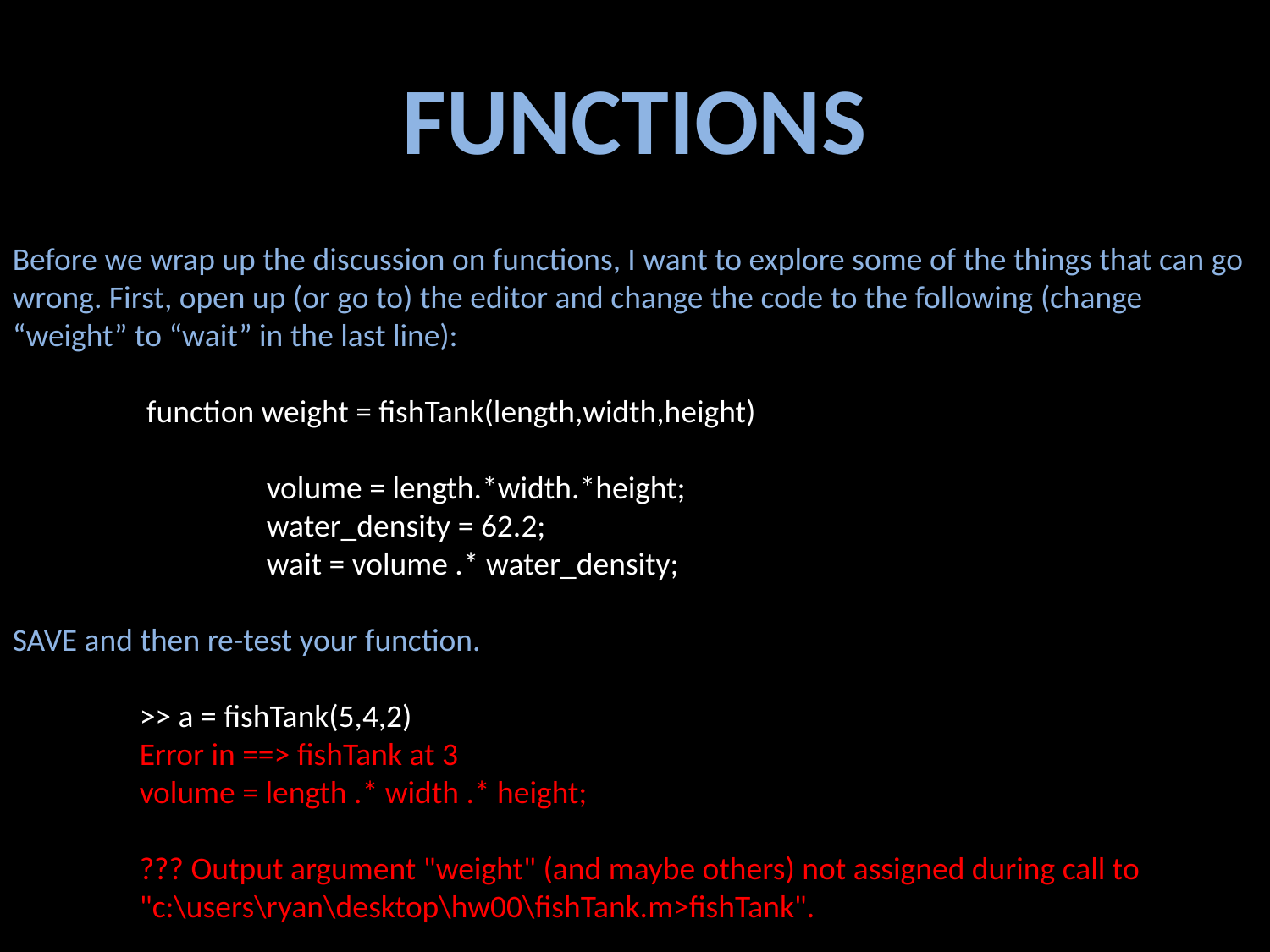

FUNCTIONS
Before we wrap up the discussion on functions, I want to explore some of the things that can go wrong. First, open up (or go to) the editor and change the code to the following (change “weight” to “wait” in the last line):

	 function weight = fishTank(length,width,height)

		volume = length.*width.*height;
		water_density = 62.2;
		wait = volume .* water_density;

SAVE and then re-test your function.

	>> a = fishTank(5,4,2)
	Error in ==> fishTank at 3
	volume = length .* width .* height;

	??? Output argument "weight" (and maybe others) not assigned during call to
	"c:\users\ryan\desktop\hw00\fishTank.m>fishTank".